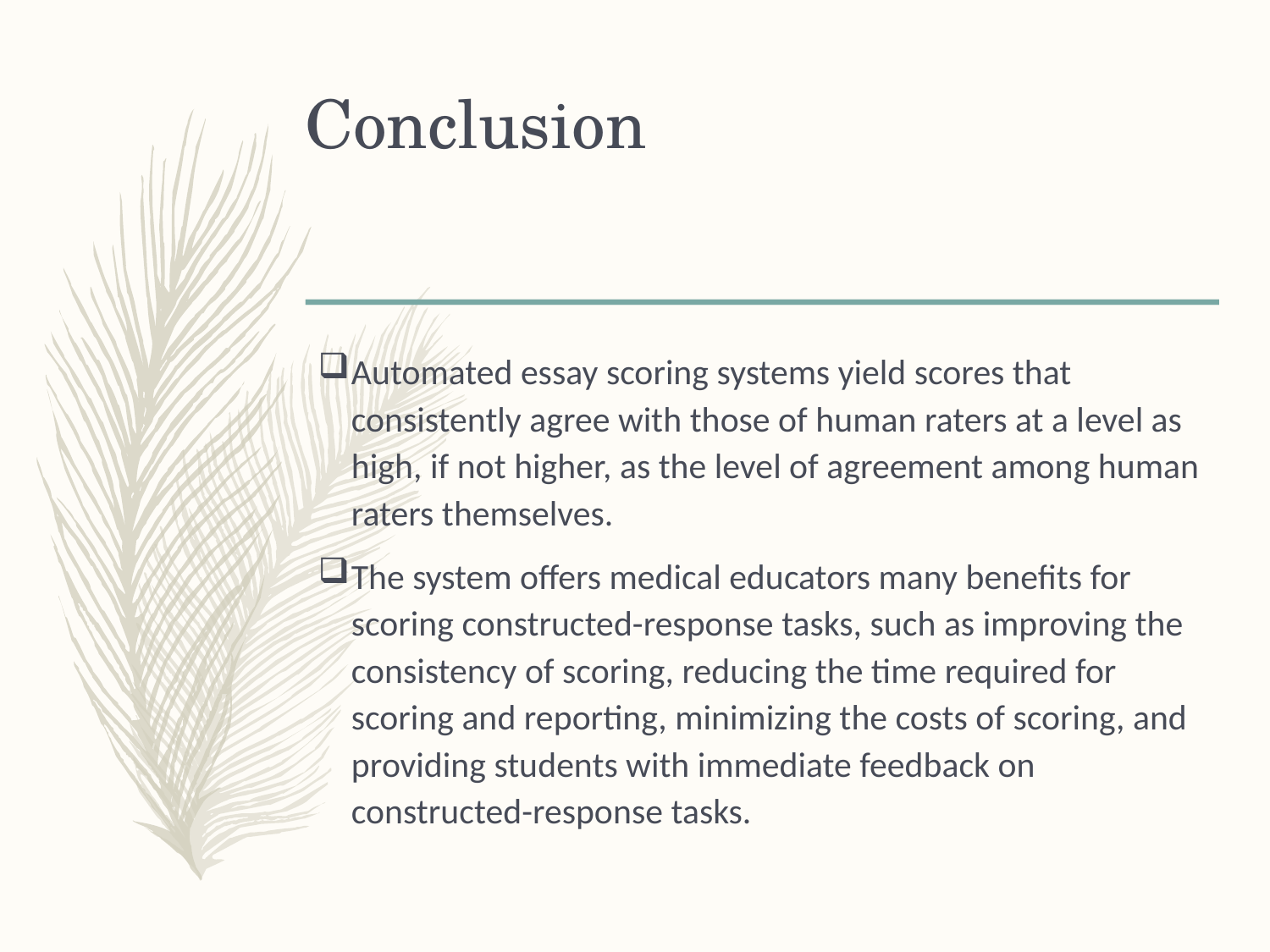

Conclusion
Automated essay scoring systems yield scores that consistently agree with those of human raters at a level as high, if not higher, as the level of agreement among human raters themselves.
The system offers medical educators many benefits for scoring constructed-response tasks, such as improving the consistency of scoring, reducing the time required for scoring and reporting, minimizing the costs of scoring, and providing students with immediate feedback on constructed-response tasks.